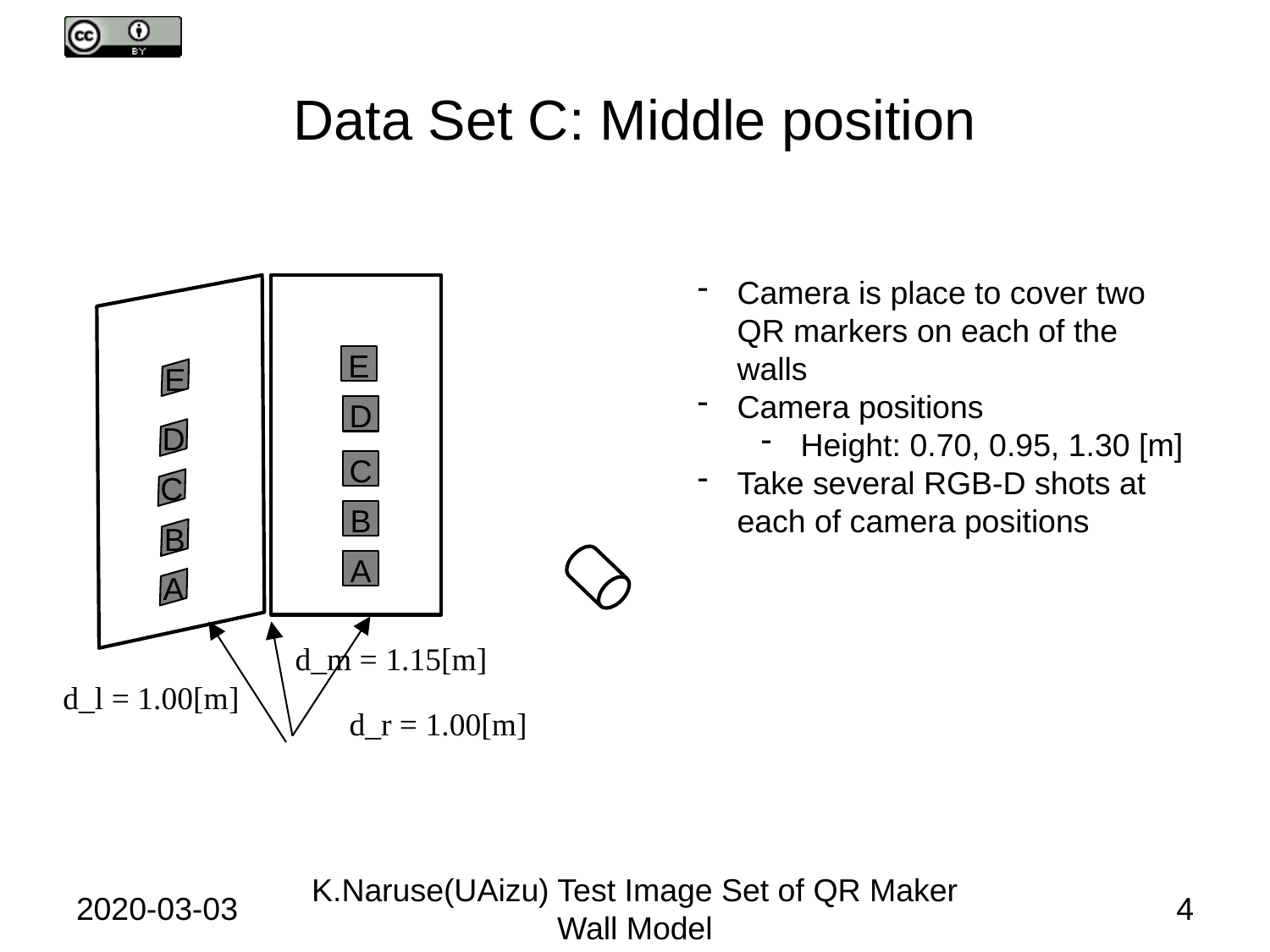

# Data Set C: Middle position
Camera is place to cover two QR markers on each of the walls
Camera positions
Height: 0.70, 0.95, 1.30 [m]
Take several RGB-D shots at each of camera positions

E
E
D
D
C
C
B
B
A

A
d_m = 1.15[m]
d_l = 1.00[m]
d_r = 1.00[m]
2020-03-03
K.Naruse(UAizu) Test Image Set of QR Maker Wall Model
4